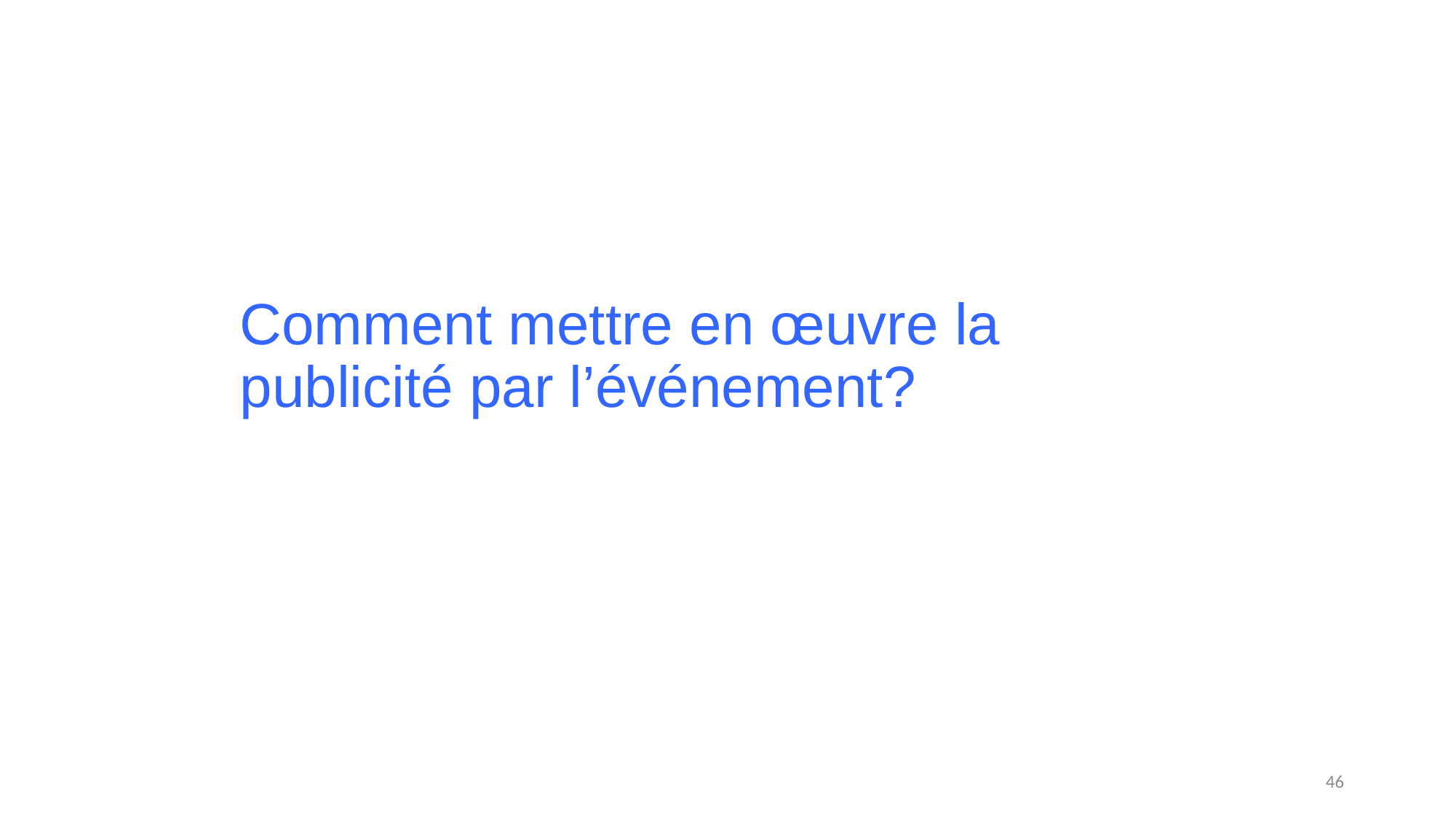

# Comment mettre en œuvre la publicité par l’événement?

46